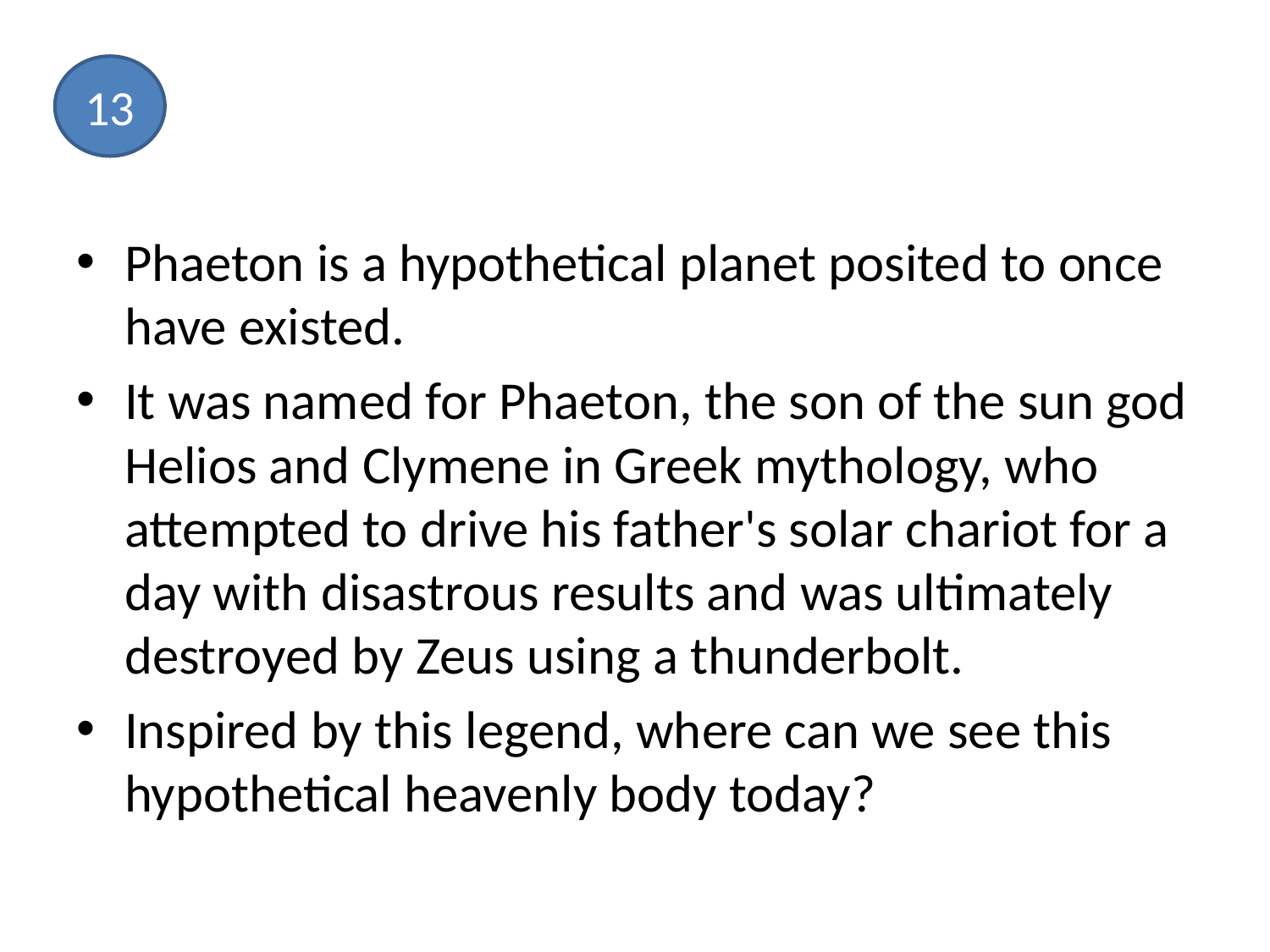

#
13
Phaeton is a hypothetical planet posited to once have existed.
It was named for Phaeton, the son of the sun god Helios and Clymene in Greek mythology, who attempted to drive his father's solar chariot for a day with disastrous results and was ultimately destroyed by Zeus using a thunderbolt.
Inspired by this legend, where can we see this hypothetical heavenly body today?